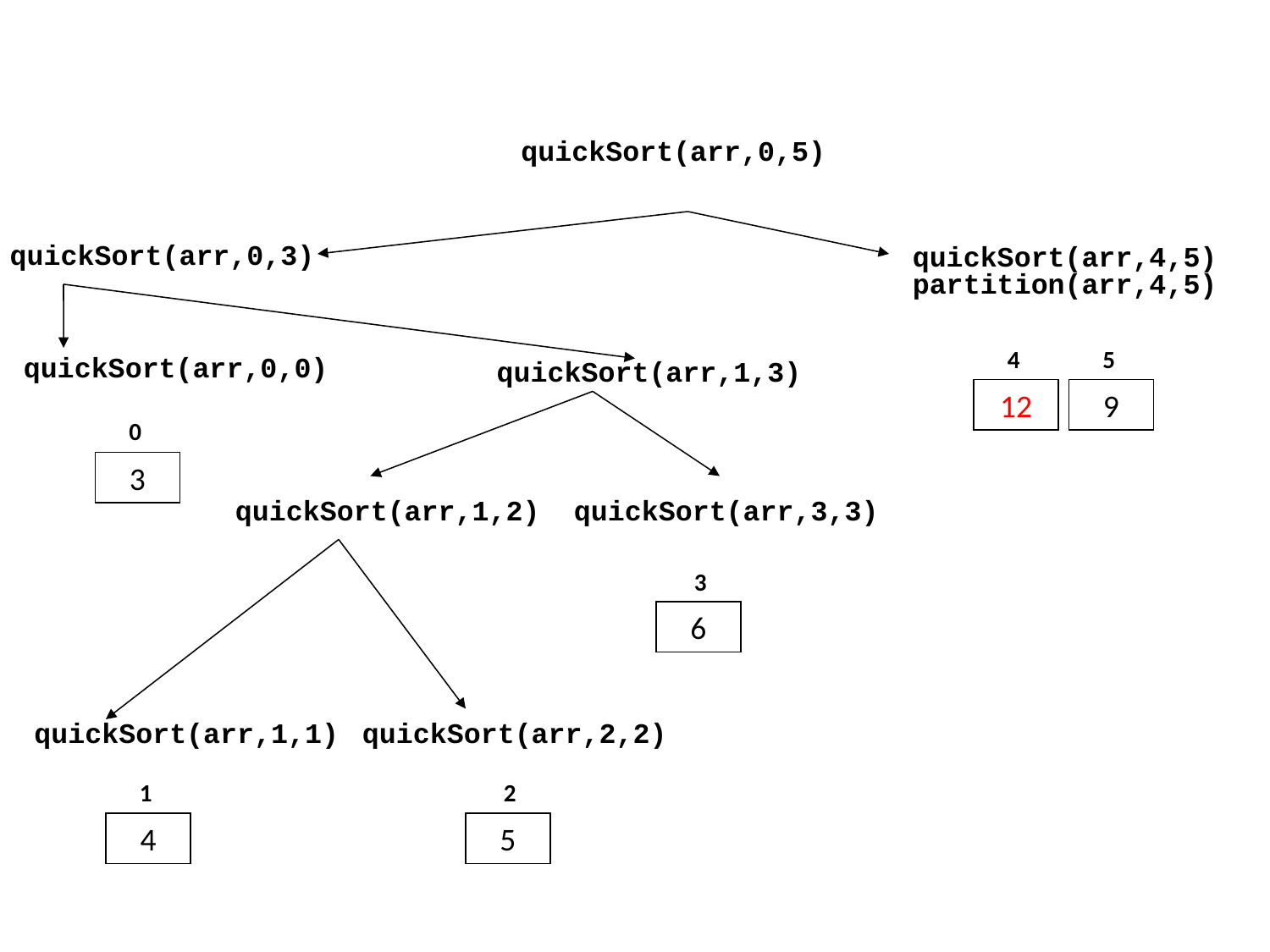

quickSort(arr,0,5)

quickSort(arr,0,3)
quickSort(arr,4,5)
partition(arr,4,5)

4
5
quickSort(arr,0,0)
quickSort(arr,1,3)
12
9

0
3
quickSort(arr,1,2)
quickSort(arr,3,3)

3
6
quickSort(arr,1,1)
quickSort(arr,2,2)
1
2
4
5